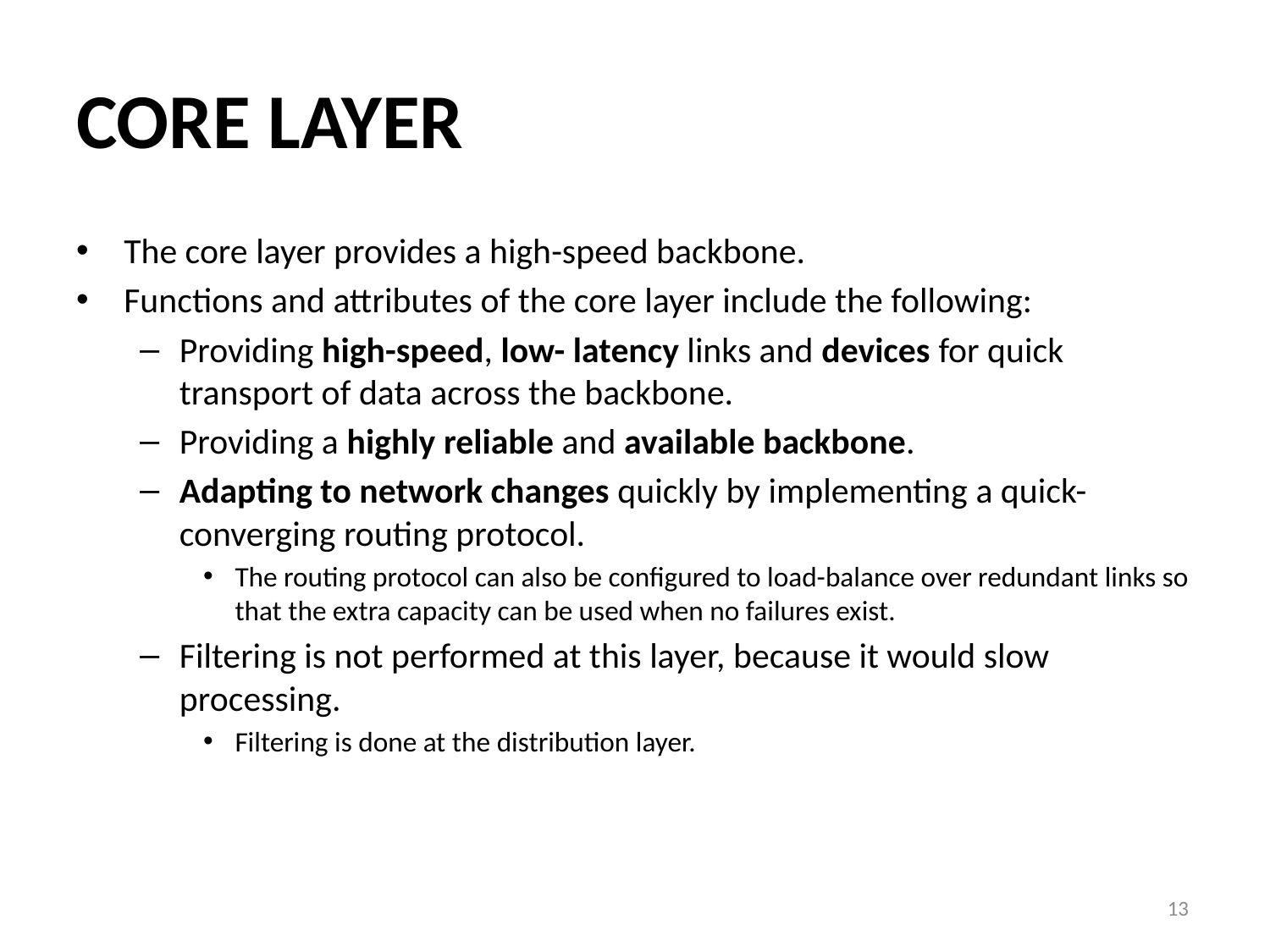

# Core Layer
The core layer provides a high-speed backbone.
Functions and attributes of the core layer include the following:
Providing high-speed, low- latency links and devices for quick transport of data across the backbone.
Providing a highly reliable and available backbone.
Adapting to network changes quickly by implementing a quick-converging routing protocol.
The routing protocol can also be configured to load-balance over redundant links so that the extra capacity can be used when no failures exist.
Filtering is not performed at this layer, because it would slow processing.
Filtering is done at the distribution layer.

13